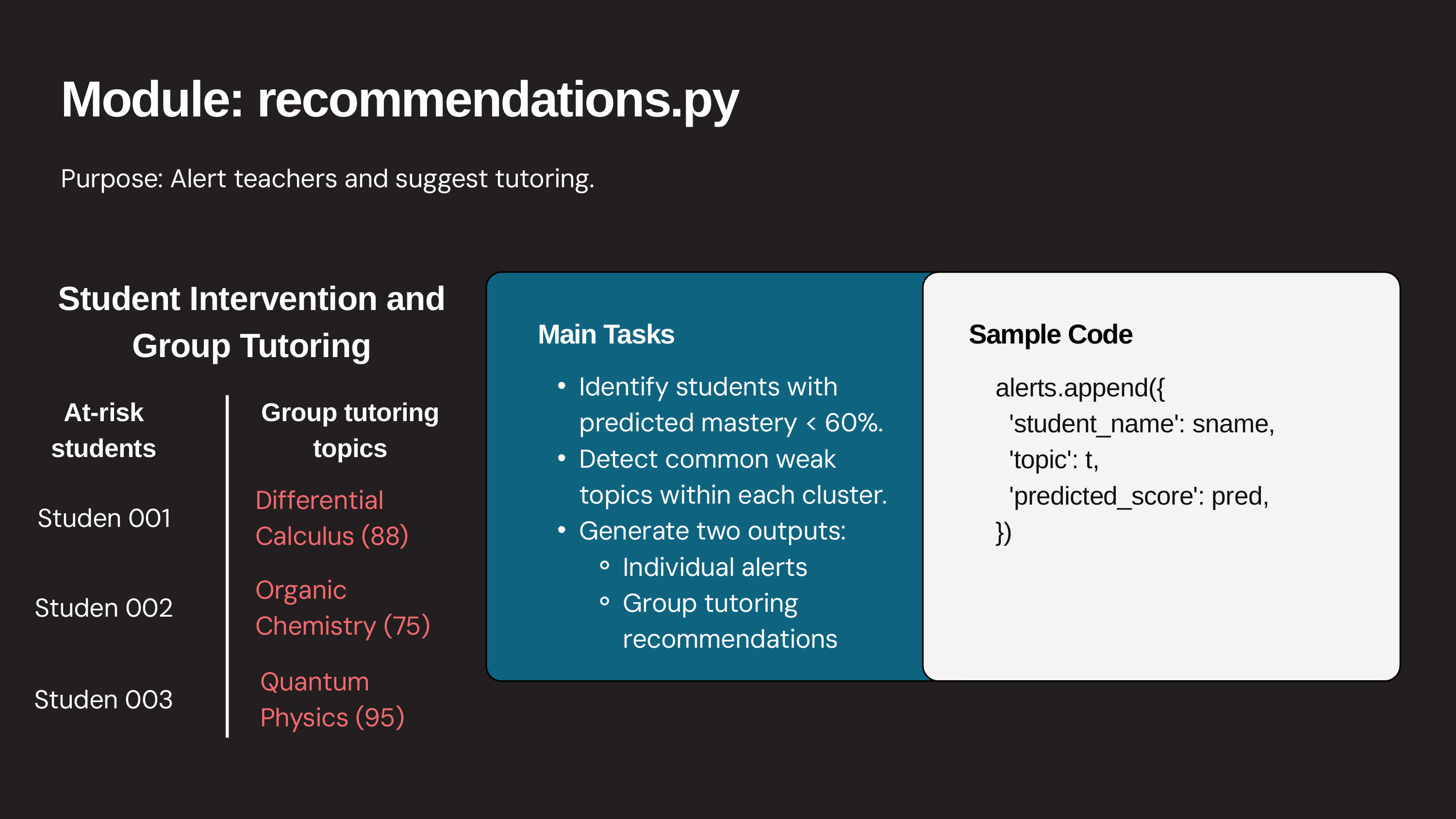

Module: recommendations.py
Purpose: Alert teachers and suggest tutoring.
Student Intervention and Group Tutoring

Main Tasks
Sample Code
Identify students with predicted mastery < 60%.
Detect common weak topics within each cluster.
Generate two outputs:
Individual alerts
Group tutoring recommendations
   alerts.append({
     'student_name': sname,
     'topic': t,
     'predicted_score': pred,
   })
At-risk students
Group tutoring topics

Differential Calculus (88)
Studen 001
Organic Chemistry (75)
Studen 002
Quantum Physics (95)
Studen 003